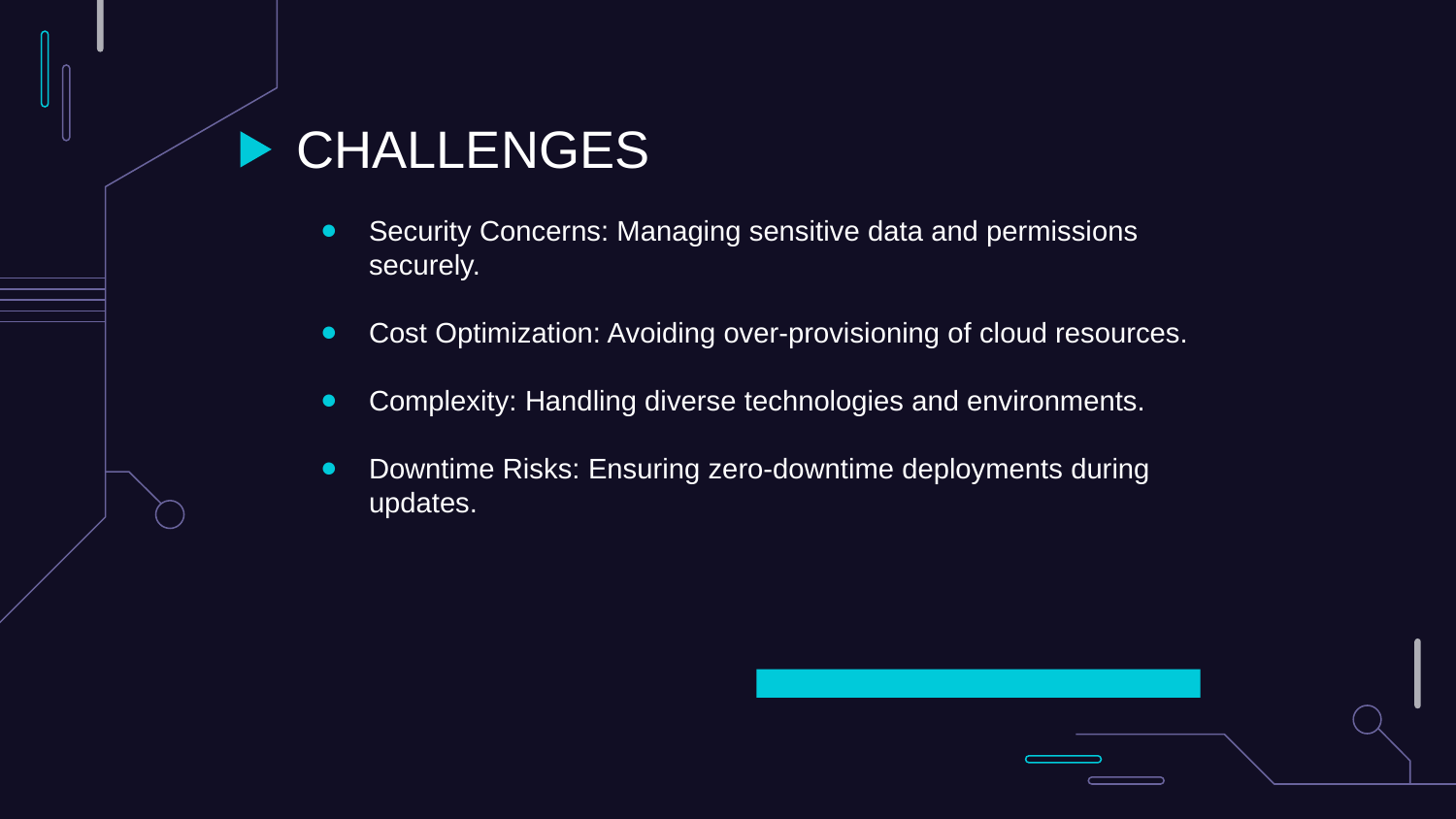

# CHALLENGES

Security Concerns: Managing sensitive data and permissions securely.

Cost Optimization: Avoiding over-provisioning of cloud resources.

Complexity: Handling diverse technologies and environments.

Downtime Risks: Ensuring zero-downtime deployments during updates.